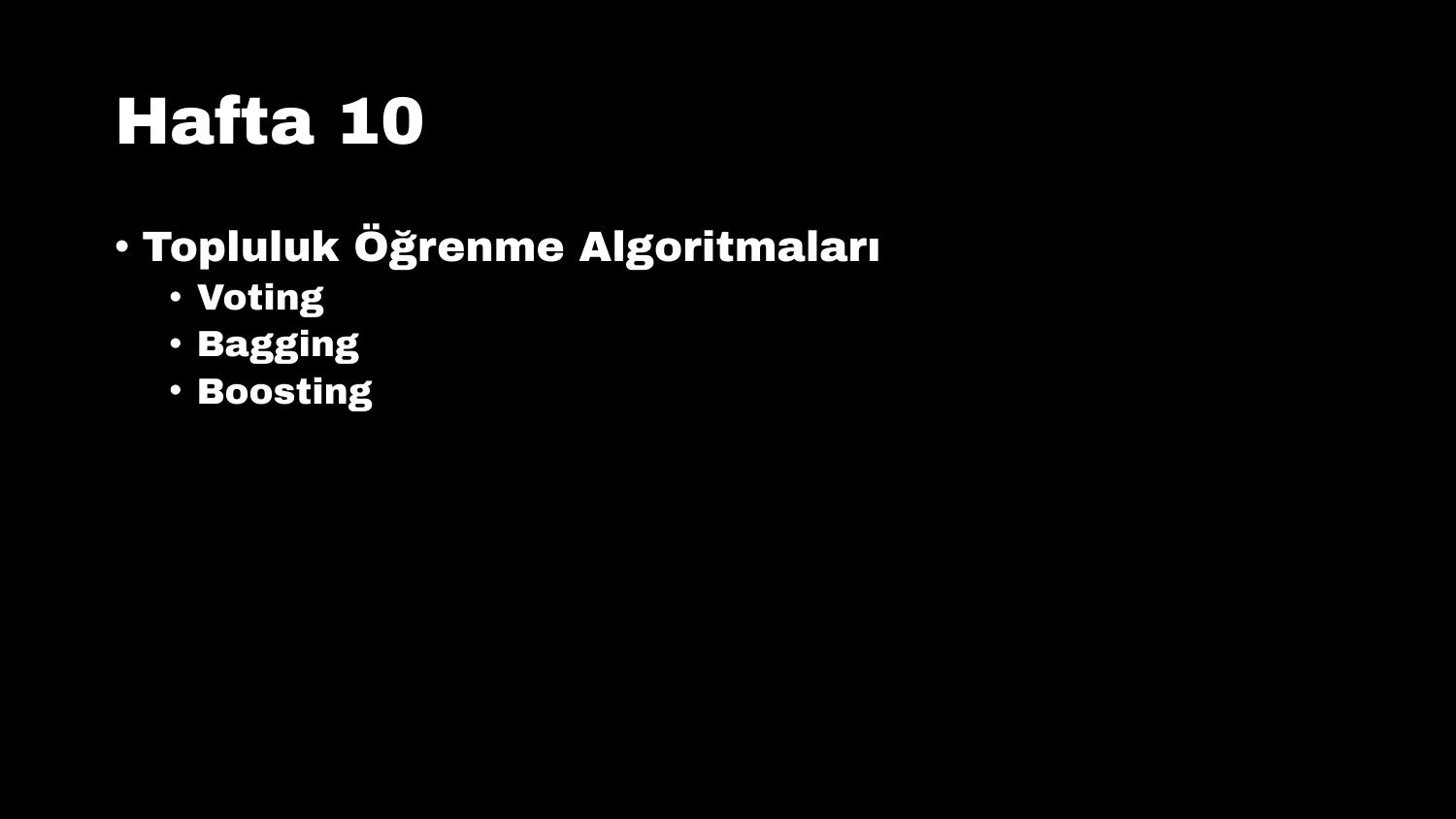

# Hafta 10
Topluluk Öğrenme Algoritmaları
Voting
Bagging
Boosting